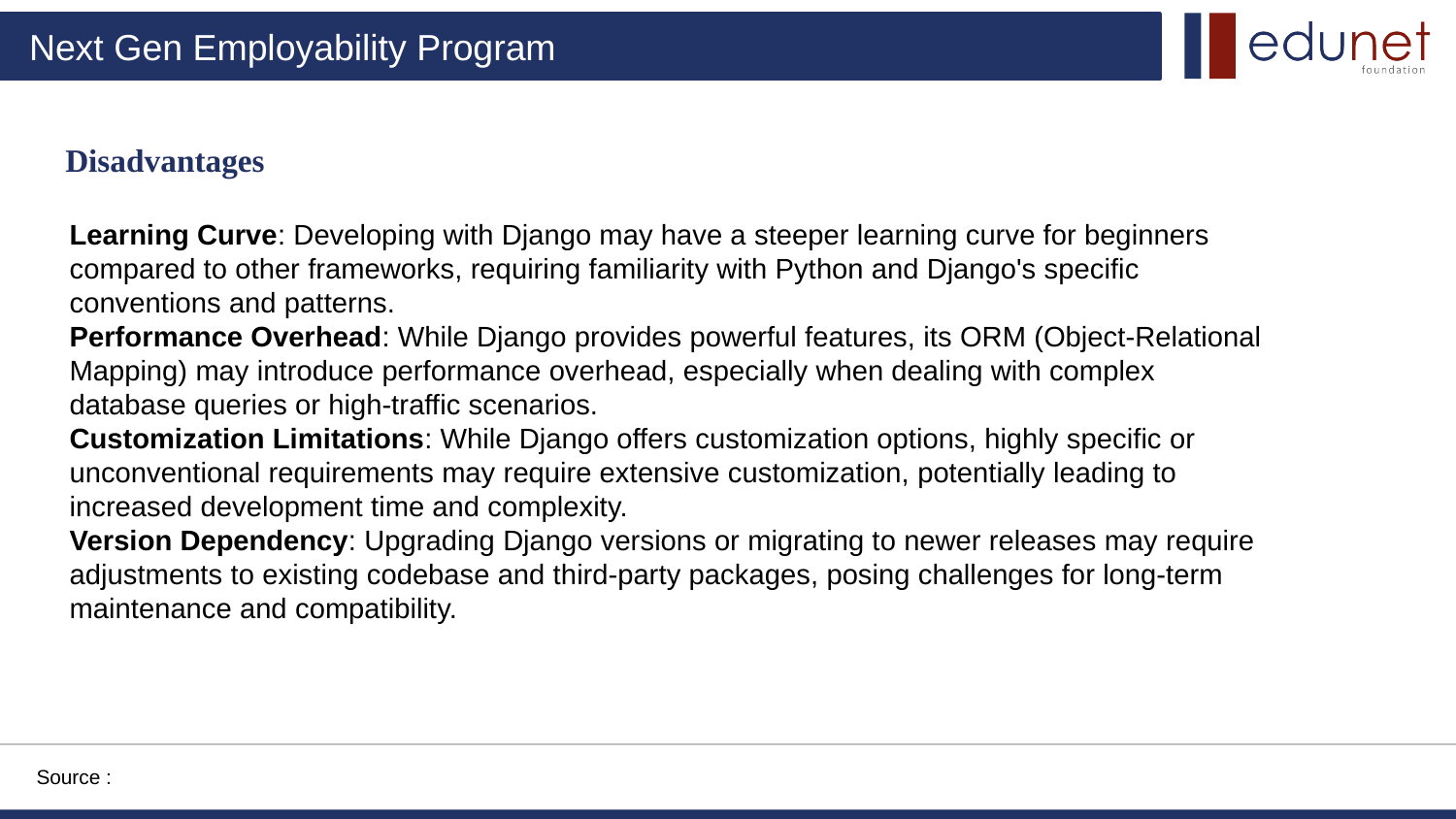

Disadvantages

Learning Curve: Developing with Django may have a steeper learning curve for beginners compared to other frameworks, requiring familiarity with Python and Django's specific conventions and patterns.
Performance Overhead: While Django provides powerful features, its ORM (Object-Relational Mapping) may introduce performance overhead, especially when dealing with complex database queries or high-traffic scenarios.
Customization Limitations: While Django offers customization options, highly specific or unconventional requirements may require extensive customization, potentially leading to increased development time and complexity.
Version Dependency: Upgrading Django versions or migrating to newer releases may require adjustments to existing codebase and third-party packages, posing challenges for long-term maintenance and compatibility.
Source :